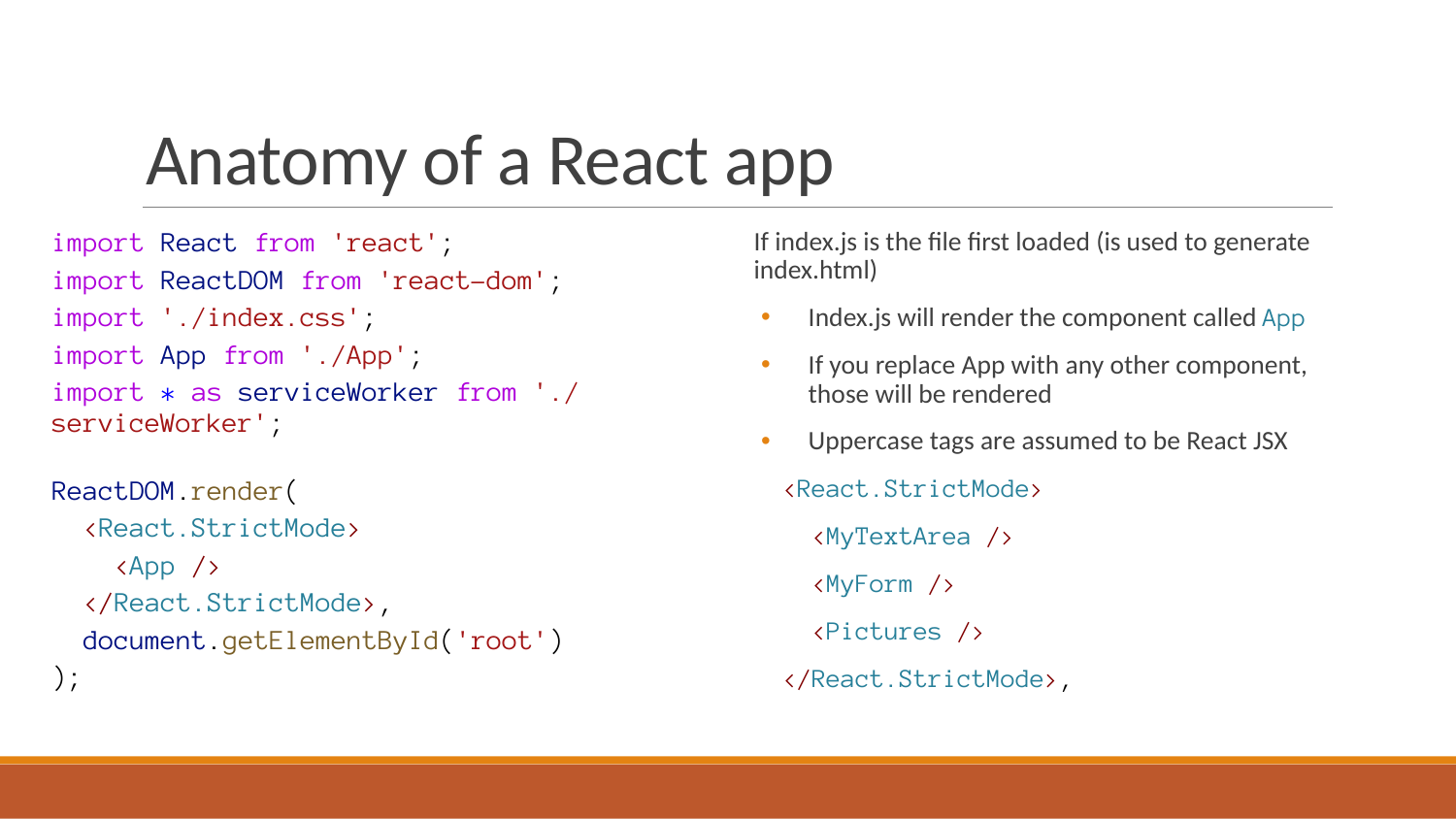

# Anatomy of a React app
import React from 'react';
import ReactDOM from 'react-dom';
import './index.css';
import App from './App';
import * as serviceWorker from './serviceWorker';
ReactDOM.render(
  <React.StrictMode>
    <App />
  </React.StrictMode>,
  document.getElementById('root')
);
If index.js is the file first loaded (is used to generate index.html)
Index.js will render the component called App
If you replace App with any other component, those will be rendered
Uppercase tags are assumed to be React JSX
  <React.StrictMode>
    <MyTextArea />
    <MyForm />
    <Pictures />
  </React.StrictMode>,